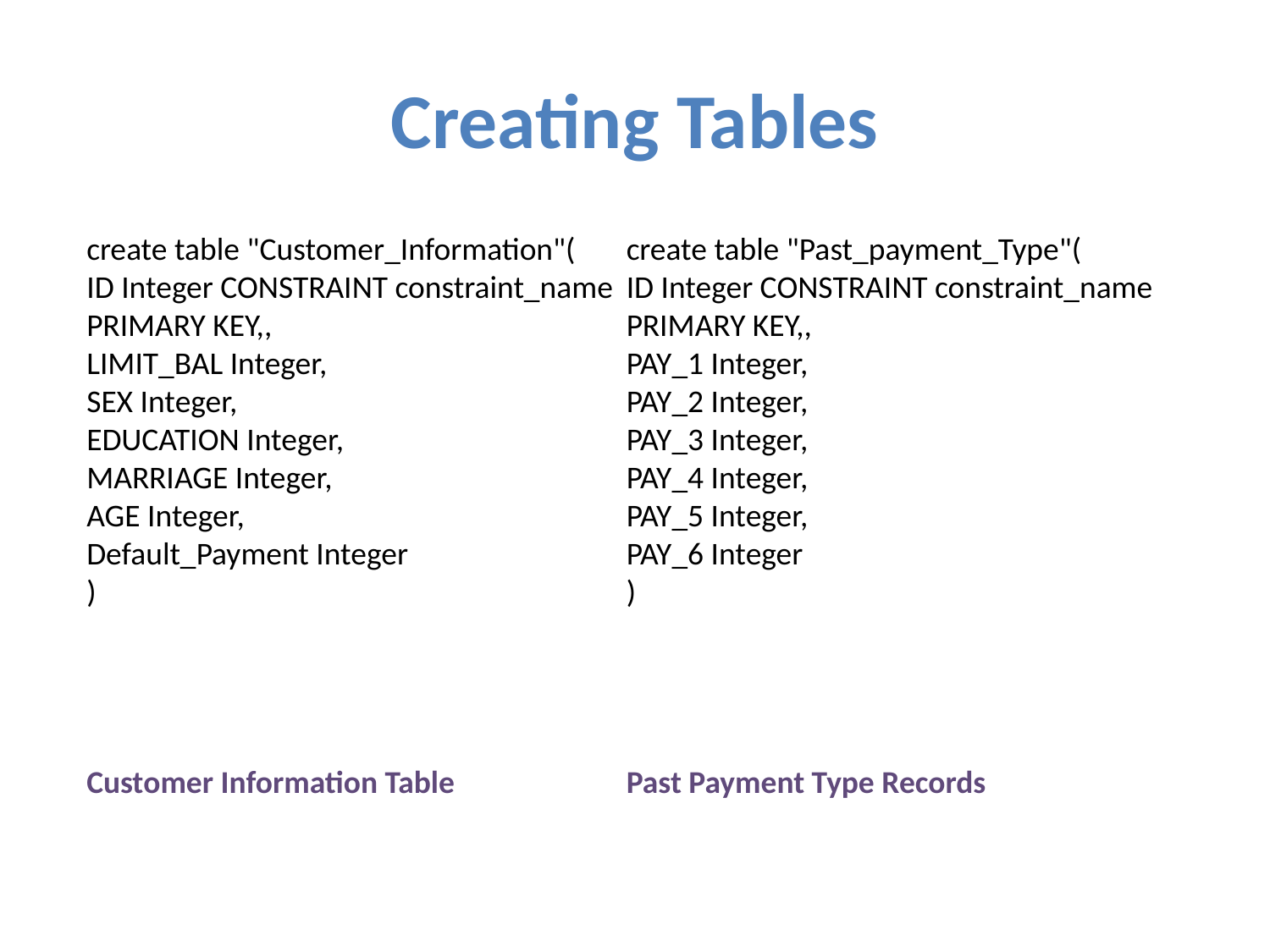

# Creating Tables
create table "Customer_Information"(
ID Integer CONSTRAINT constraint_name PRIMARY KEY,,
LIMIT_BAL Integer,
SEX Integer,
EDUCATION Integer,
MARRIAGE Integer,
AGE Integer,
Default_Payment Integer
)

Customer Information Table
create table "Past_payment_Type"(
ID Integer CONSTRAINT constraint_name PRIMARY KEY,,
PAY_1 Integer,
PAY_2 Integer,
PAY_3 Integer,
PAY_4 Integer,
PAY_5 Integer,
PAY_6 Integer
)

Past Payment Type Records